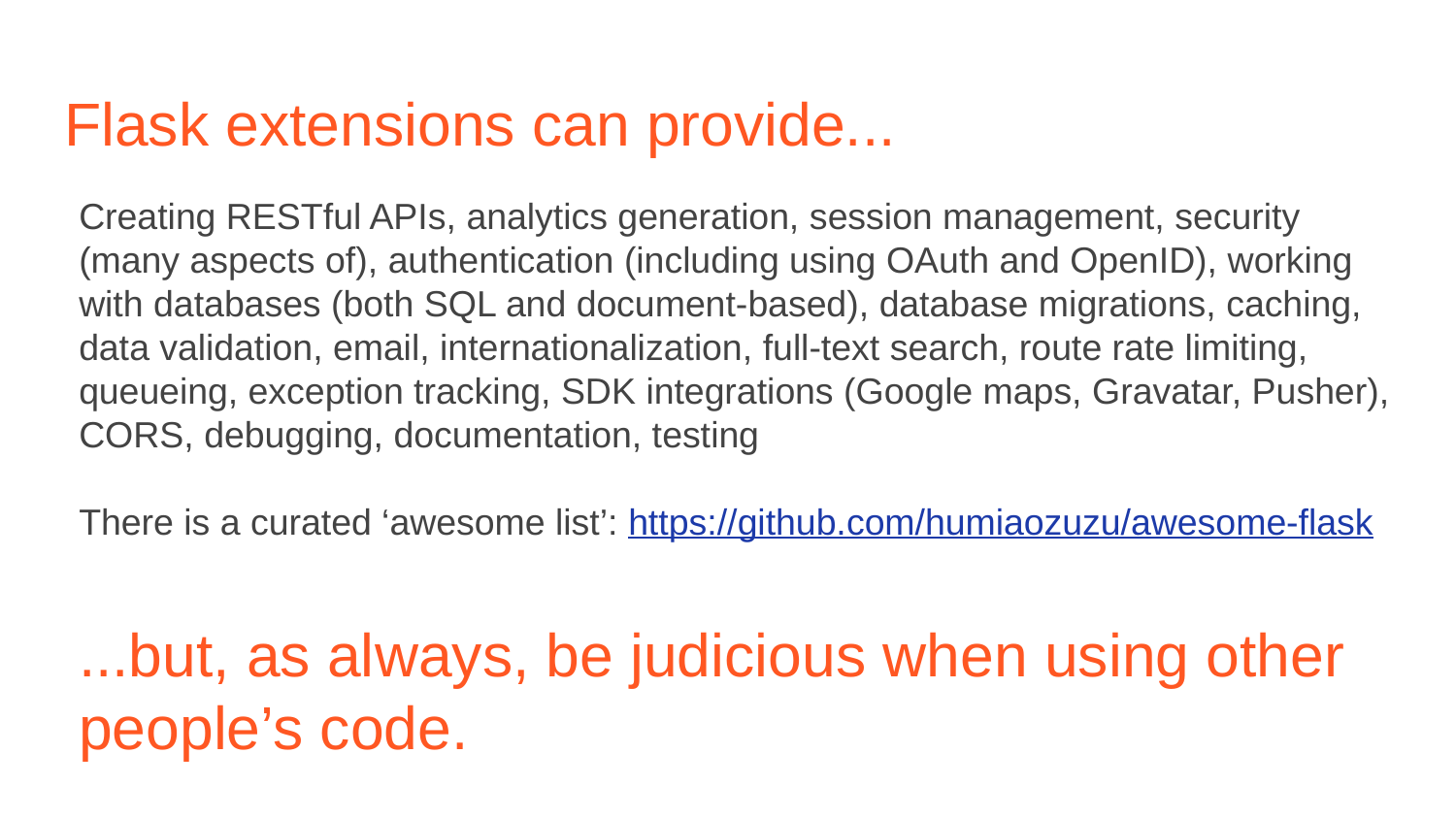

# Flask extensions can provide...
Creating RESTful APIs, analytics generation, session management, security (many aspects of), authentication (including using OAuth and OpenID), working with databases (both SQL and document-based), database migrations, caching, data validation, email, internationalization, full-text search, route rate limiting, queueing, exception tracking, SDK integrations (Google maps, Gravatar, Pusher), CORS, debugging, documentation, testing

There is a curated ‘awesome list’: https://github.com/humiaozuzu/awesome-flask

...but, as always, be judicious when using other people’s code.